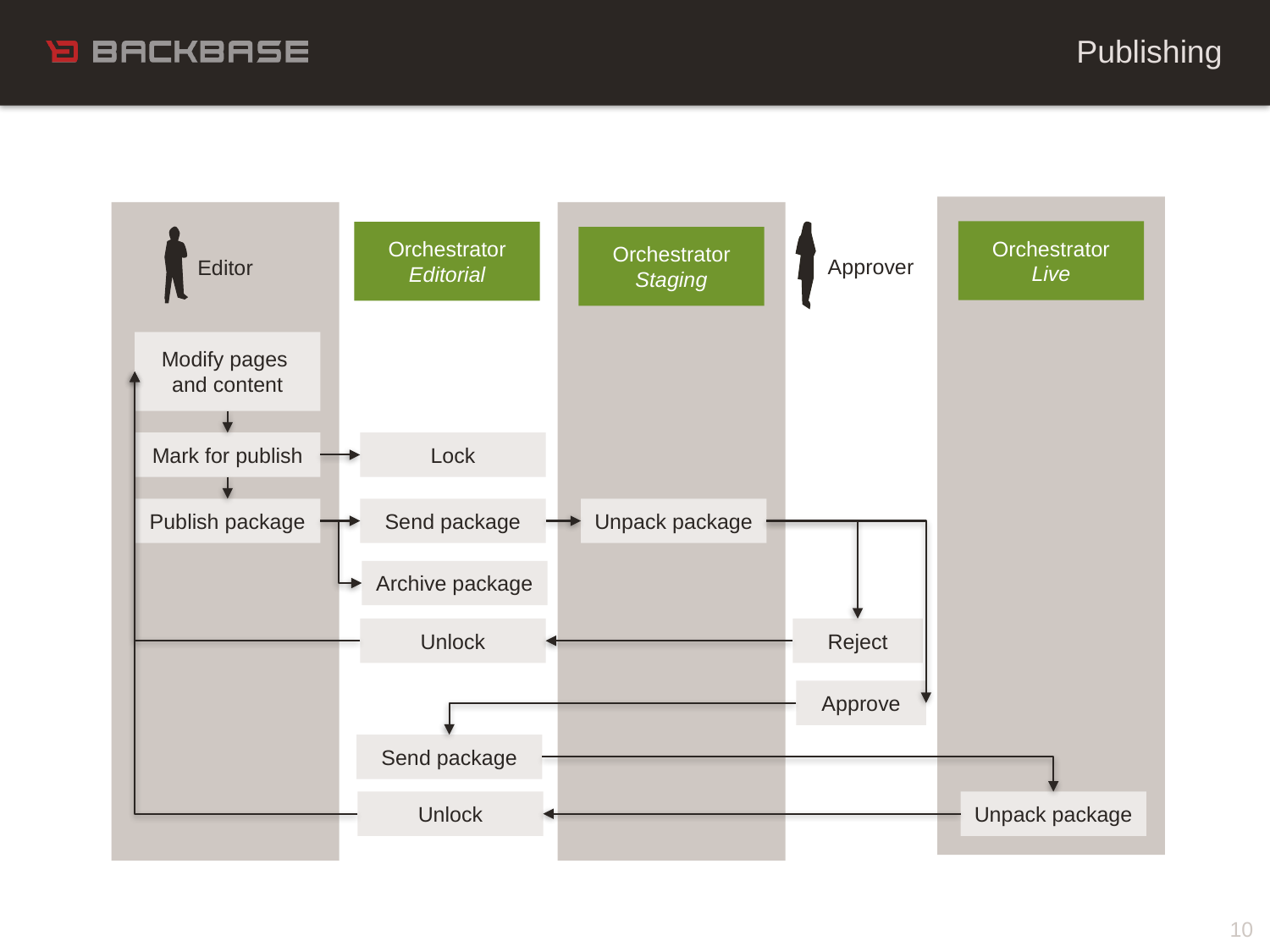

Publishing

Orchestrator
Live
Orchestrator
Editorial

Orchestrator
Staging
Approver
Editor
Modify pages
and content
Mark for publish
Lock
Publish package
Send package
Unpack package
Archive package
Unlock
Reject
Approve
Send package
Unlock
Unpack package
10